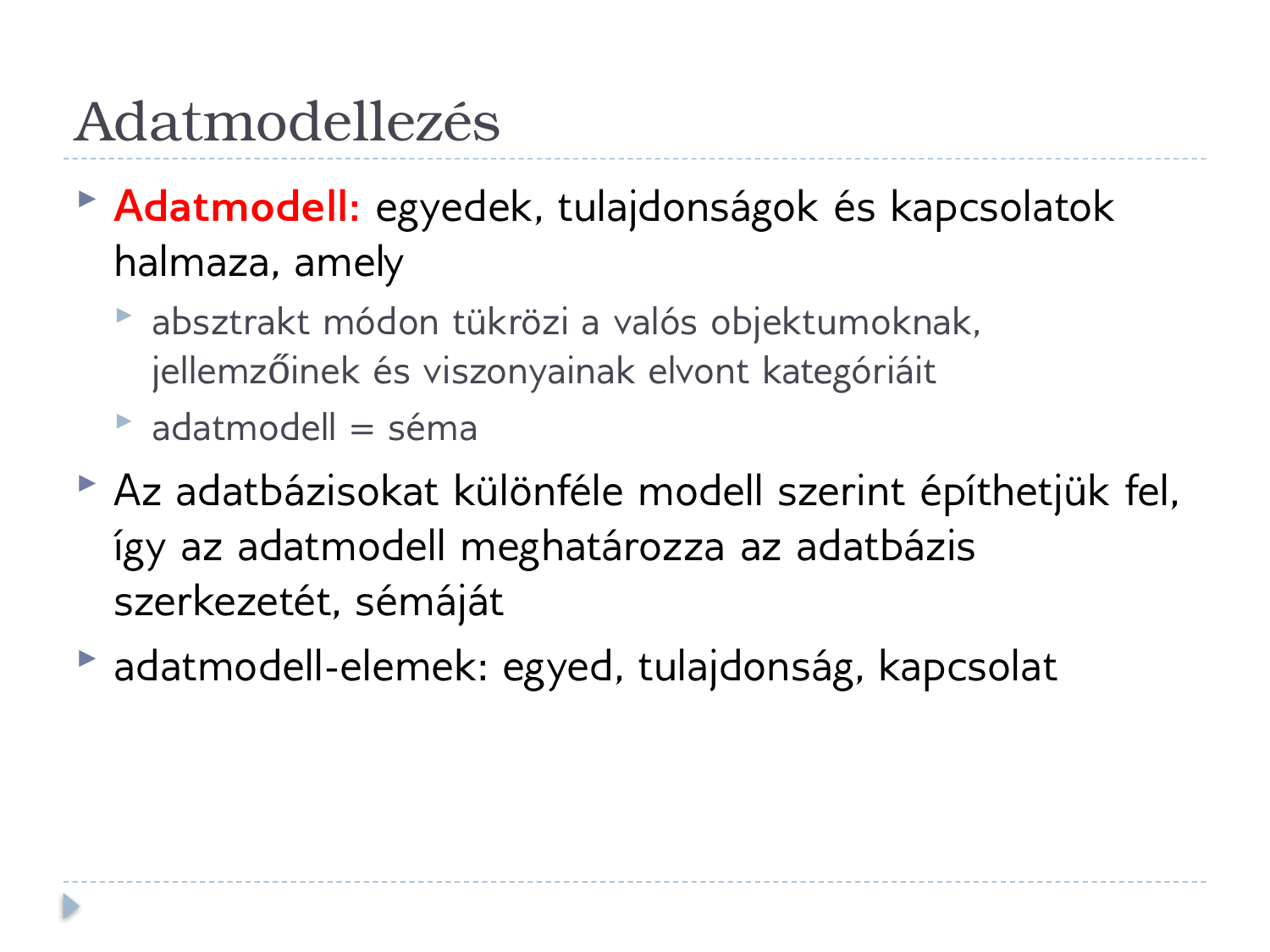

# Adatmodellezés
Adatmodell: egyedek, tulajdonságok és kapcsolatok halmaza, amely
absztrakt módon tükrözi a valós objektumoknak, jellemzőinek és viszonyainak elvont kategóriáit
adatmodell = séma
Az adatbázisokat különféle modell szerint építhetjük fel, így az adatmodell meghatározza az adatbázis szerkezetét, sémáját
adatmodell-elemek: egyed, tulajdonság, kapcsolat